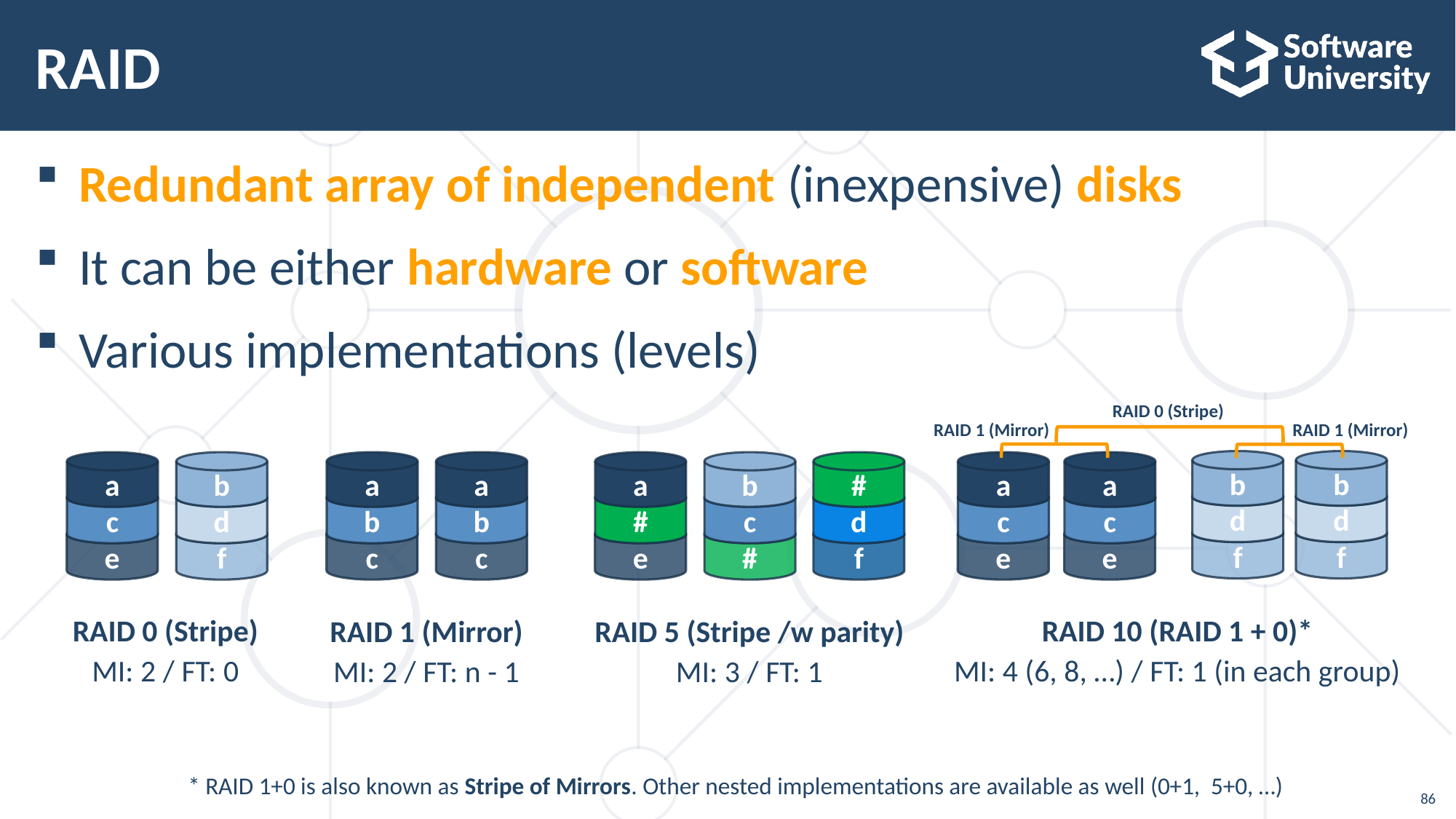

# RAID
Redundant array of independent (inexpensive) disks
It can be either hardware or software
Various implementations (levels)

RAID 0 (Stripe)

RAID 1 (Mirror)
RAID 1 (Mirror)
b
b
a
b
a
a
a
b
#
a
a
d
d
c
d
b
b
#
c
d
c
c
f
f
e
f
c
c
e
#
f
e
e
RAID 0 (Stripe)
MI: 2 / FT: 0
RAID 10 (RAID 1 + 0)*
MI: 4 (6, 8, …) / FT: 1 (in each group)
RAID 1 (Mirror)
MI: 2 / FT: n - 1
RAID 5 (Stripe /w parity)
MI: 3 / FT: 1
* RAID 1+0 is also known as Stripe of Mirrors. Other nested implementations are available as well (0+1,  5+0, …)
86